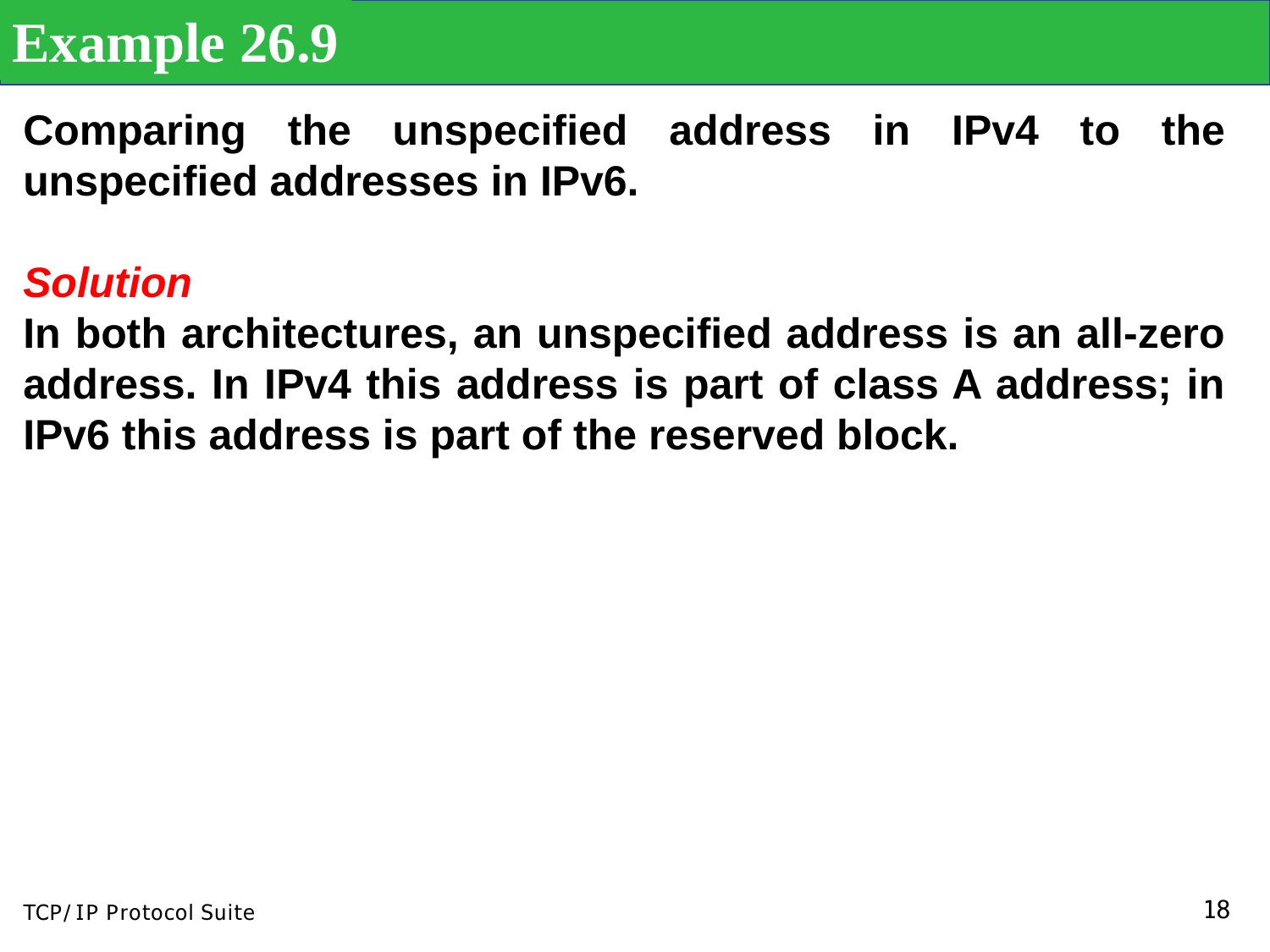

Example 26.9
Comparing the unspecified address in IPv4 to the unspecified addresses in IPv6.

Solution
In both architectures, an unspecified address is an all-zero address. In IPv4 this address is part of class A address; in IPv6 this address is part of the reserved block.
18
TCP/IP Protocol Suite